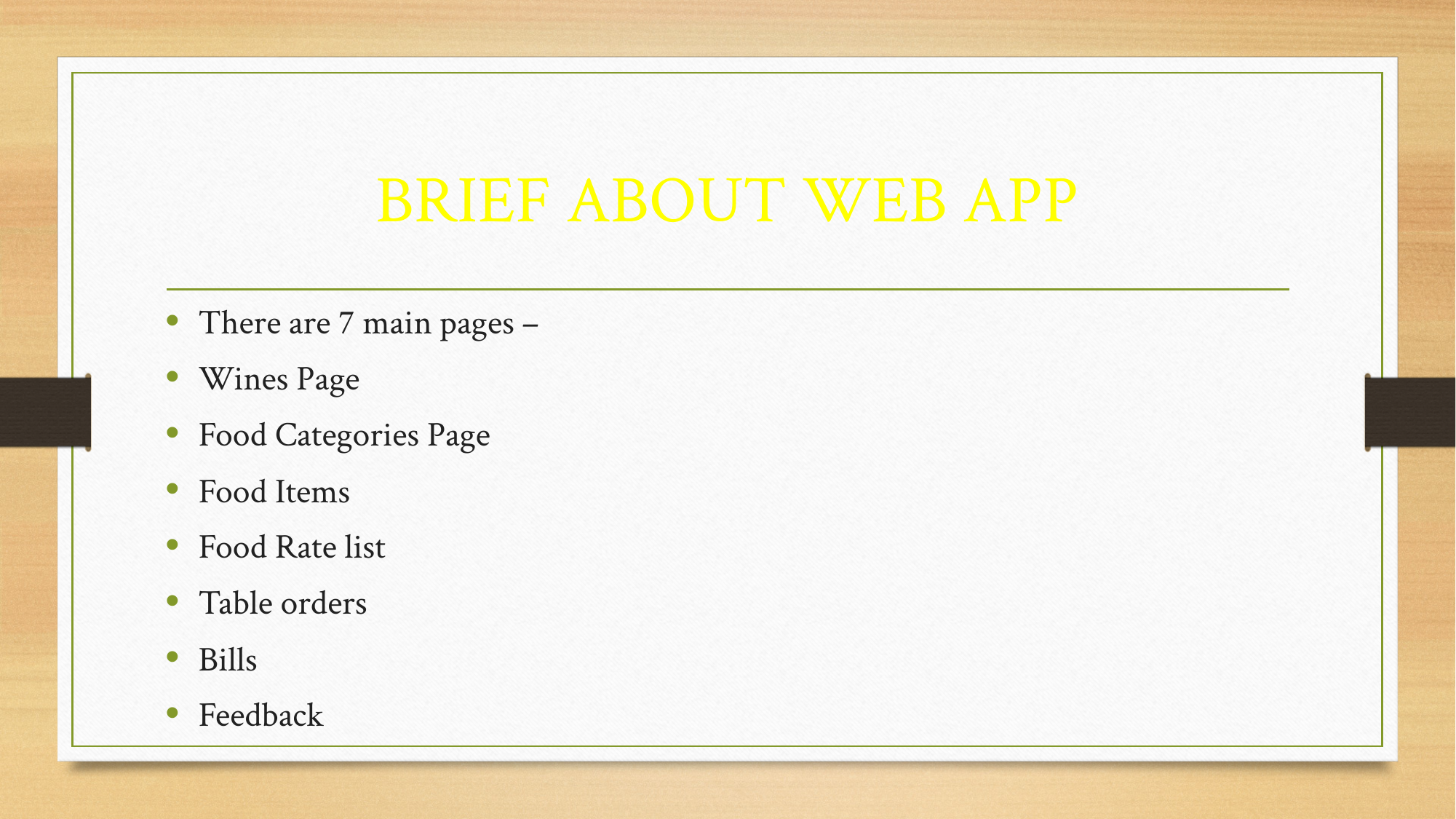

# BRIEF ABOUT WEB APP
There are 7 main pages –
Wines Page
Food Categories Page
Food Items
Food Rate list
Table orders
Bills
Feedback